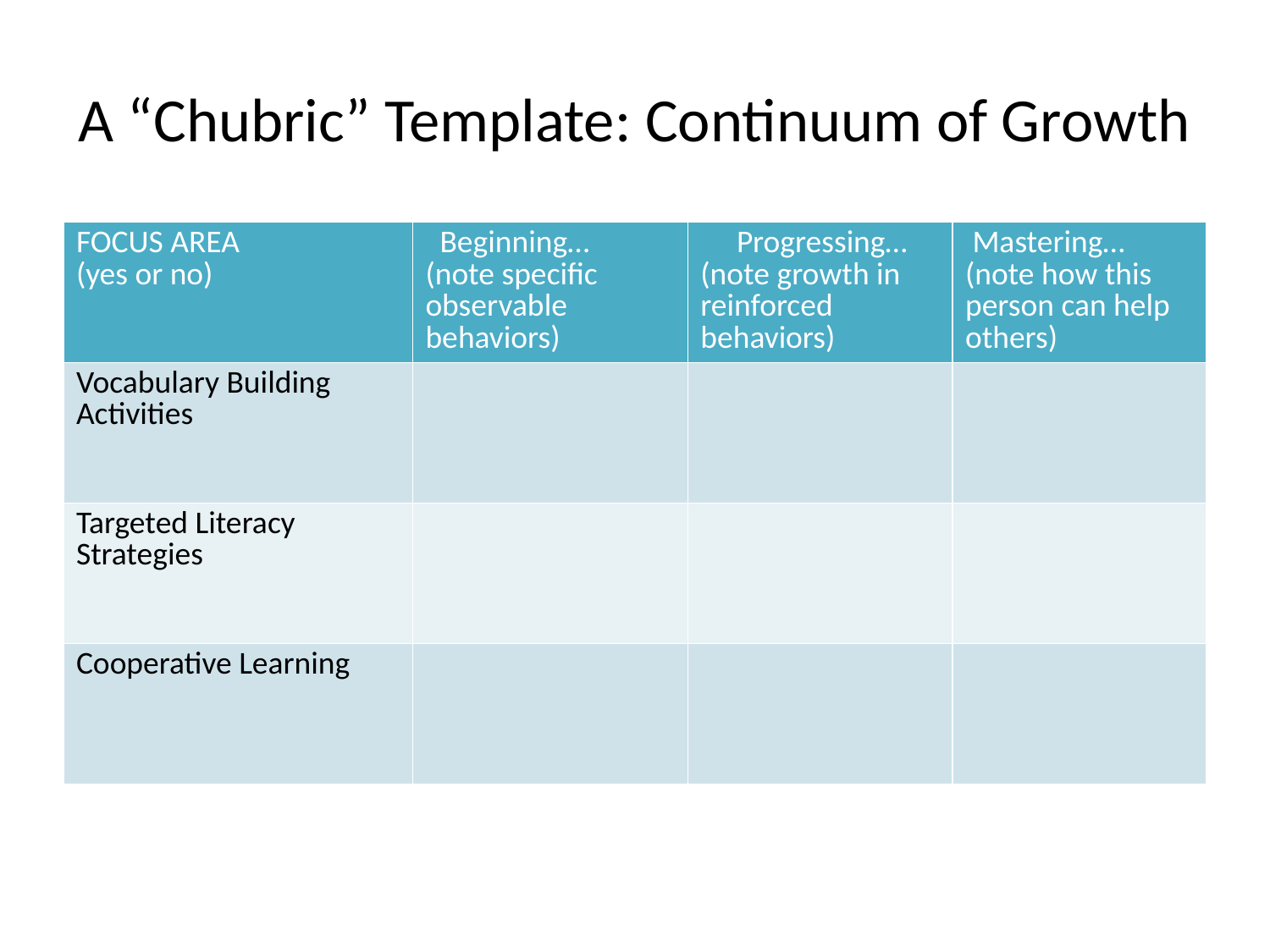

# A “Chubric” Template: Continuum of Growth
| FOCUS AREA (yes or no) | Beginning… (note specific observable behaviors) | Progressing… (note growth in reinforced behaviors) | Mastering… (note how this person can help others) |
| --- | --- | --- | --- |
| Vocabulary Building Activities |  |  |  |
| Targeted Literacy Strategies |  |  |  |
| Cooperative Learning |  |  |  |